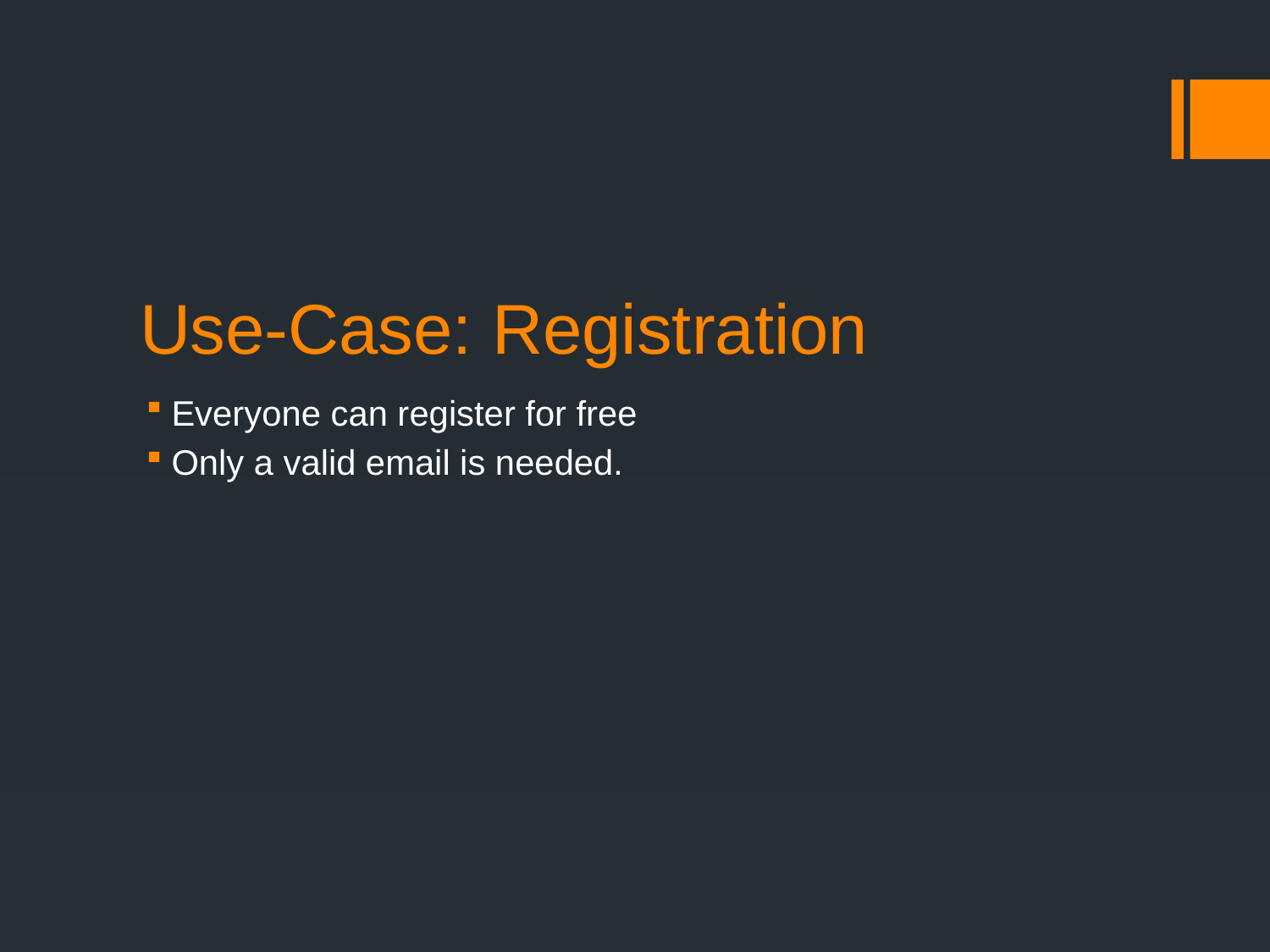

# Use-Case: Registration
Everyone can register for free
Only a valid email is needed.